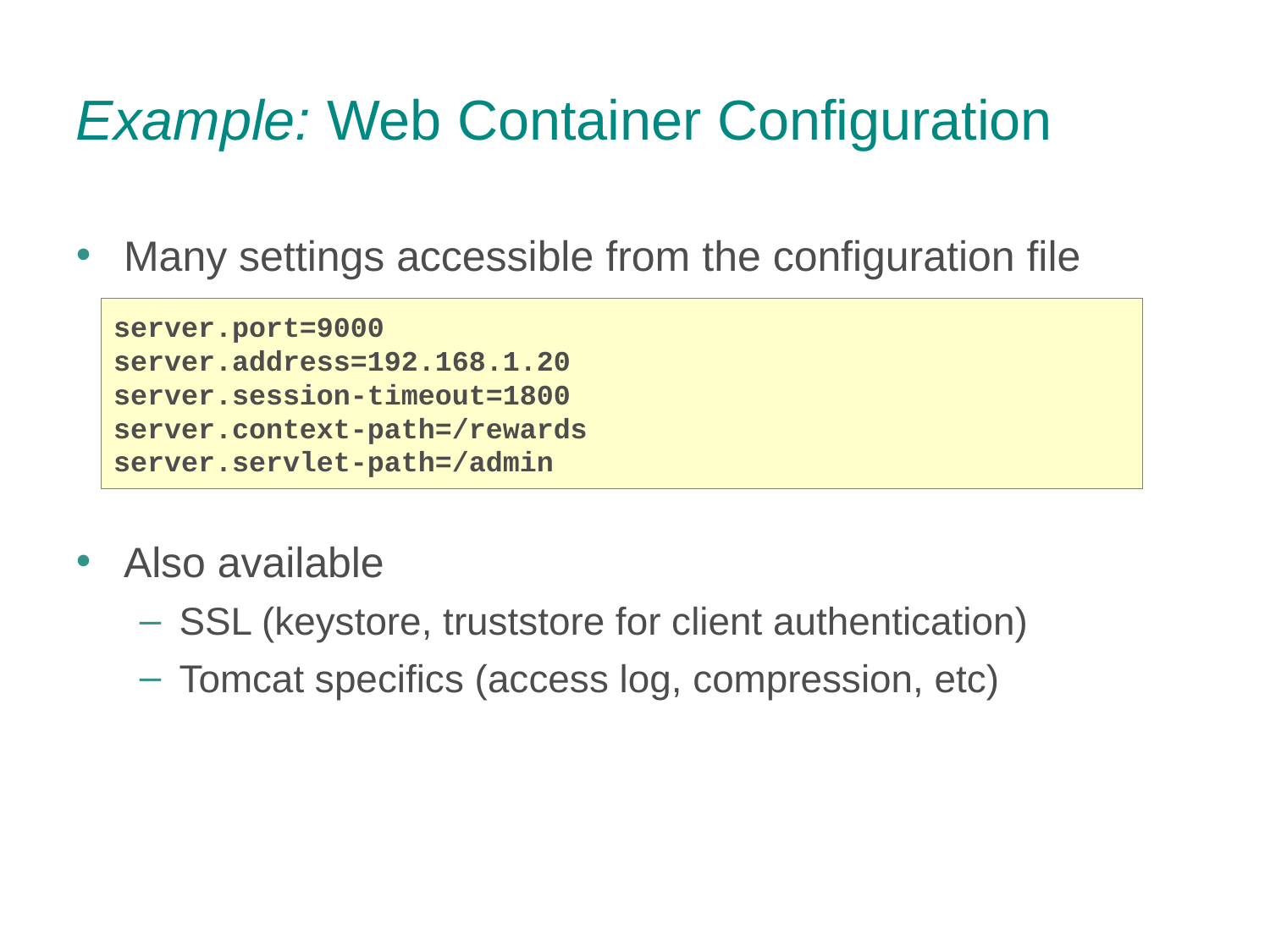

Example: Web Container Configuration
Many settings accessible from the configuration file

Also available
SSL (keystore, truststore for client authentication)
Tomcat specifics (access log, compression, etc)

server.port=9000
server.address=192.168.1.20
server.session-timeout=1800
server.context-path=/rewards
server.servlet-path=/admin